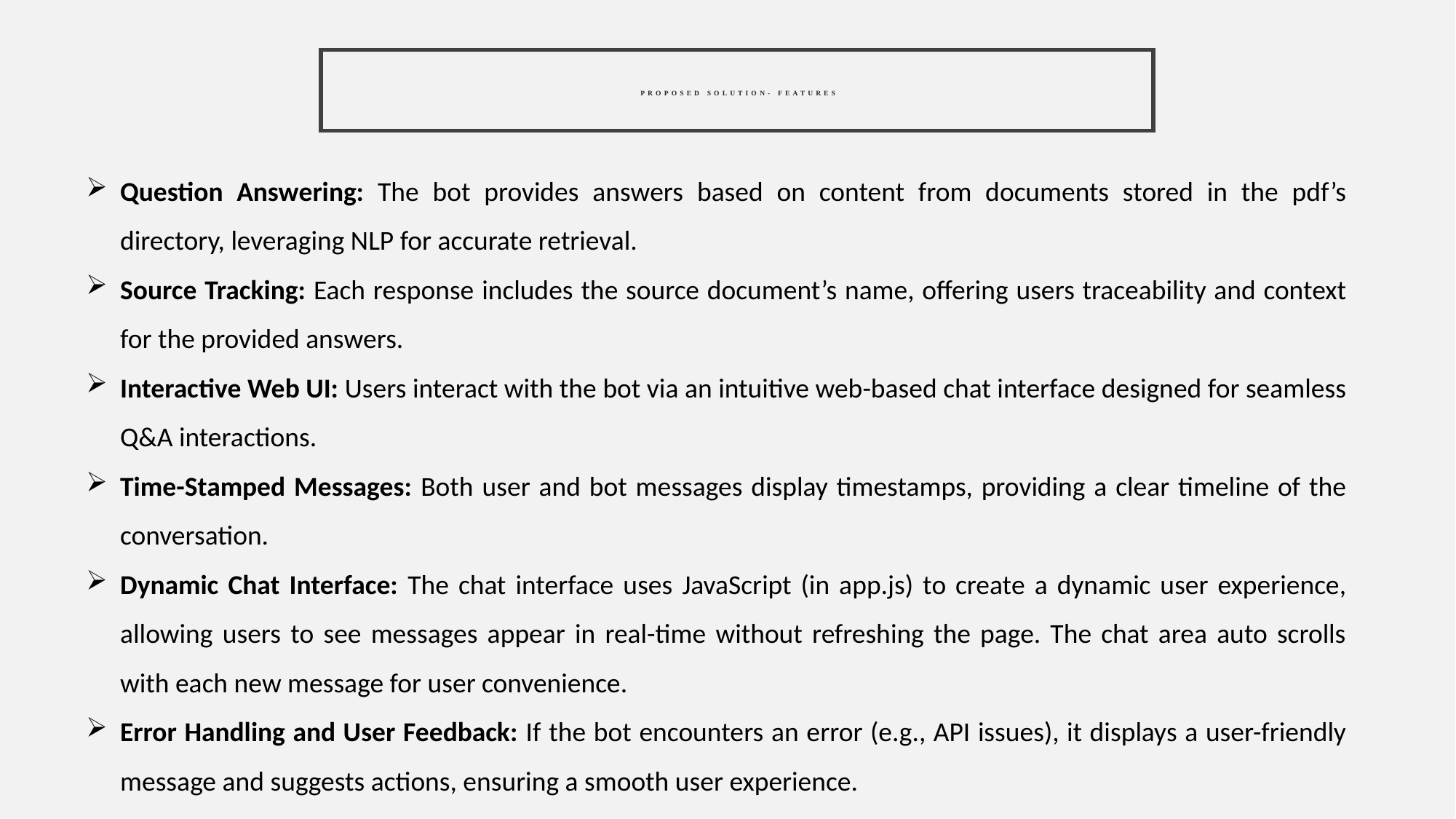

# Proposed Solution- Features
Question Answering: The bot provides answers based on content from documents stored in the pdf’s directory, leveraging NLP for accurate retrieval.
Source Tracking: Each response includes the source document’s name, offering users traceability and context for the provided answers.
Interactive Web UI: Users interact with the bot via an intuitive web-based chat interface designed for seamless Q&A interactions.
Time-Stamped Messages: Both user and bot messages display timestamps, providing a clear timeline of the conversation.
Dynamic Chat Interface: The chat interface uses JavaScript (in app.js) to create a dynamic user experience, allowing users to see messages appear in real-time without refreshing the page. The chat area auto scrolls with each new message for user convenience.
Error Handling and User Feedback: If the bot encounters an error (e.g., API issues), it displays a user-friendly message and suggests actions, ensuring a smooth user experience.